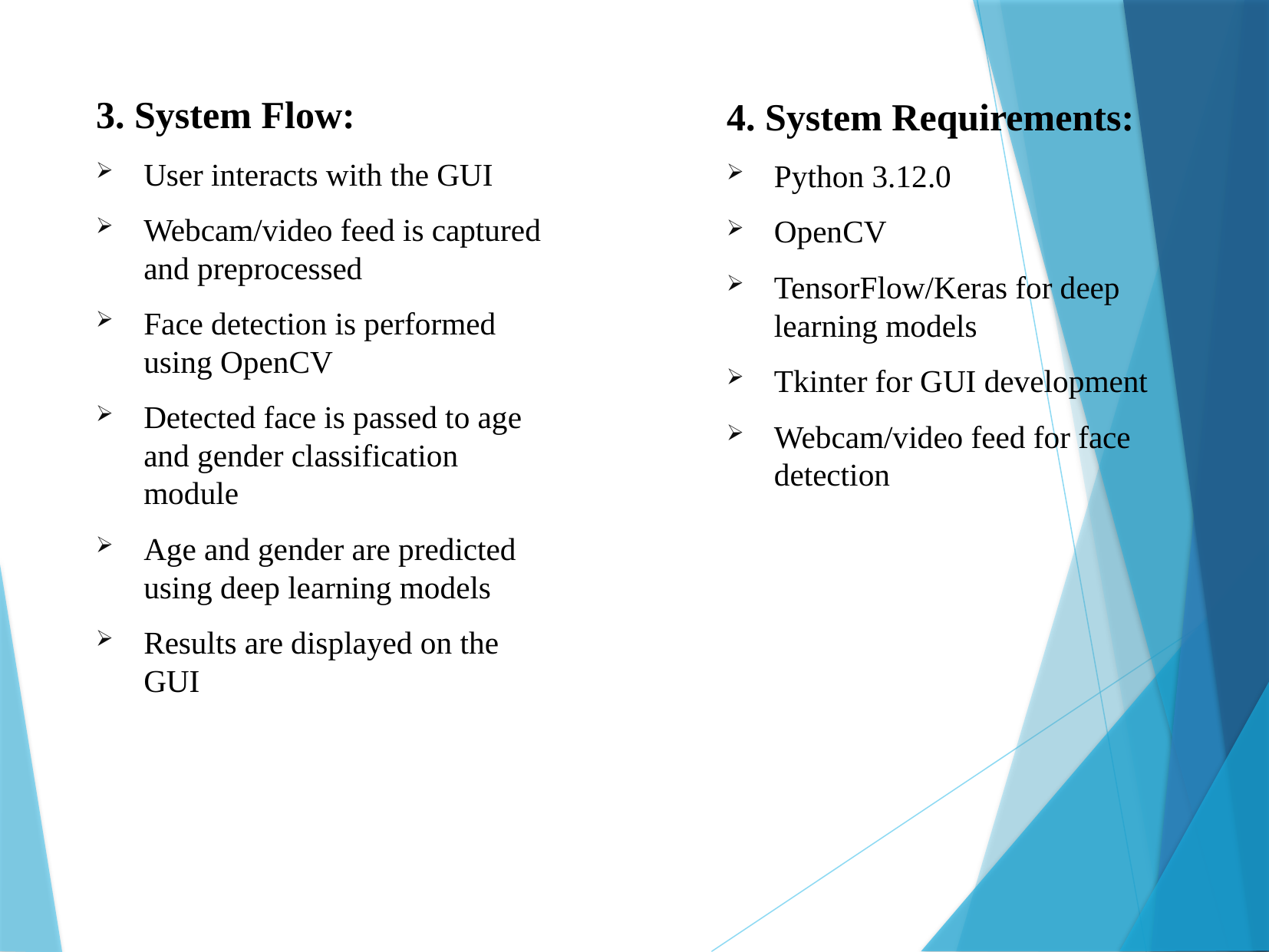

3. System Flow:
User interacts with the GUI
Webcam/video feed is captured and preprocessed
Face detection is performed using OpenCV
Detected face is passed to age and gender classification module
Age and gender are predicted using deep learning models
Results are displayed on the GUI
4. System Requirements:
Python 3.12.0
OpenCV
TensorFlow/Keras for deep learning models
Tkinter for GUI development
Webcam/video feed for face detection